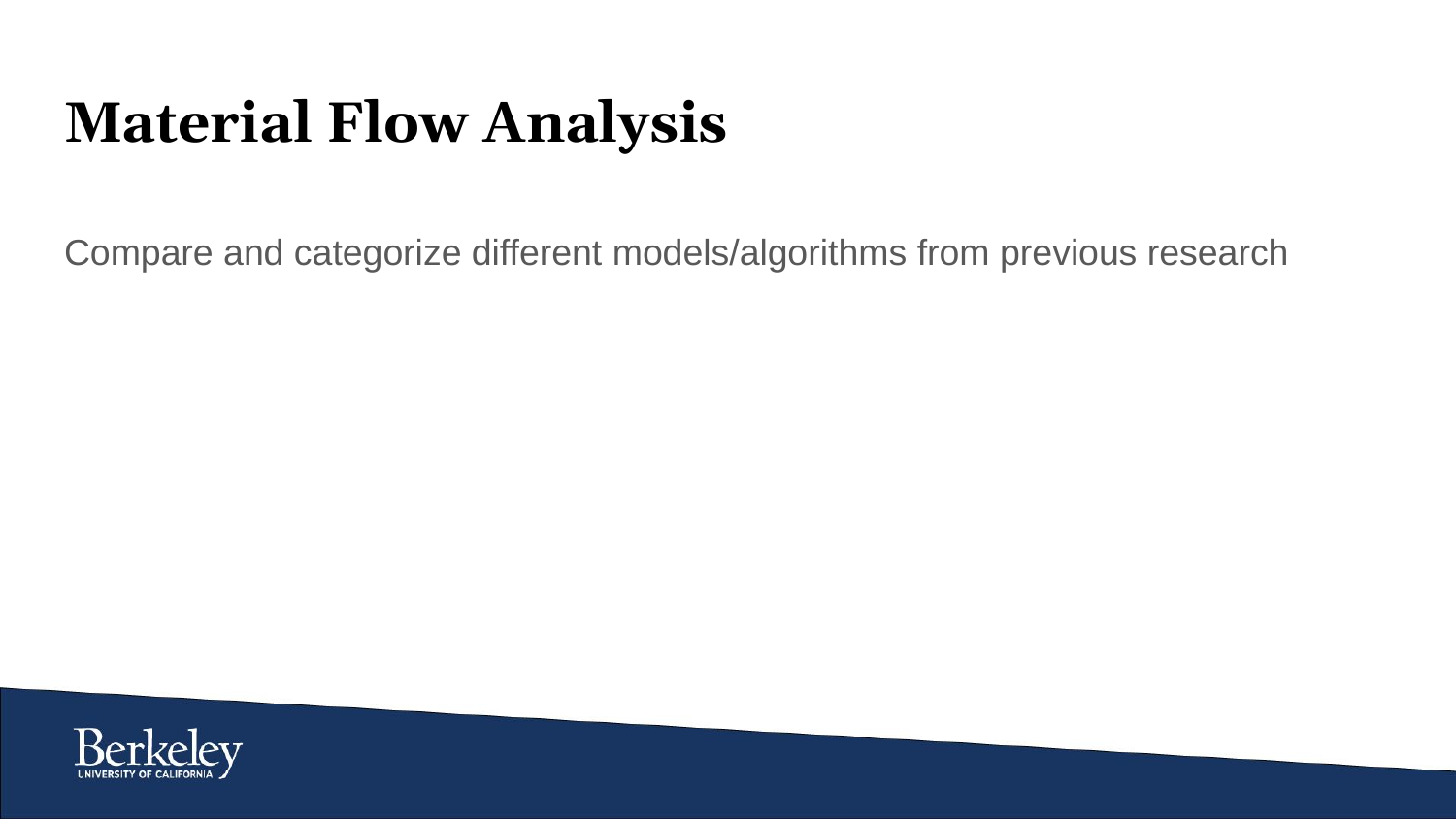

# Material Flow Analysis
Compare and categorize different models/algorithms from previous research